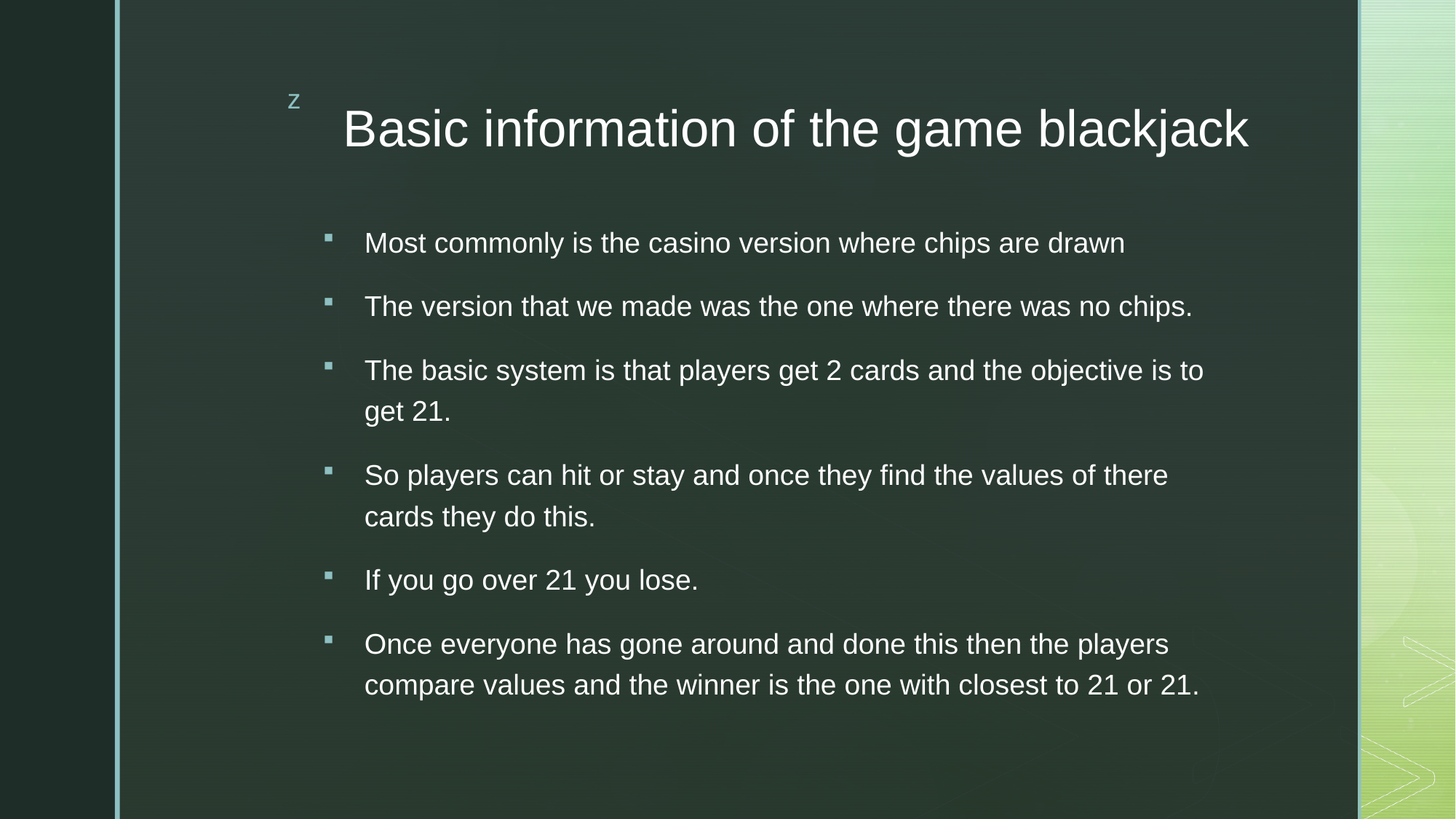

# Basic information of the game blackjack
Most commonly is the casino version where chips are drawn
The version that we made was the one where there was no chips.
The basic system is that players get 2 cards and the objective is to get 21.
So players can hit or stay and once they find the values of there cards they do this.
If you go over 21 you lose.
Once everyone has gone around and done this then the players compare values and the winner is the one with closest to 21 or 21.